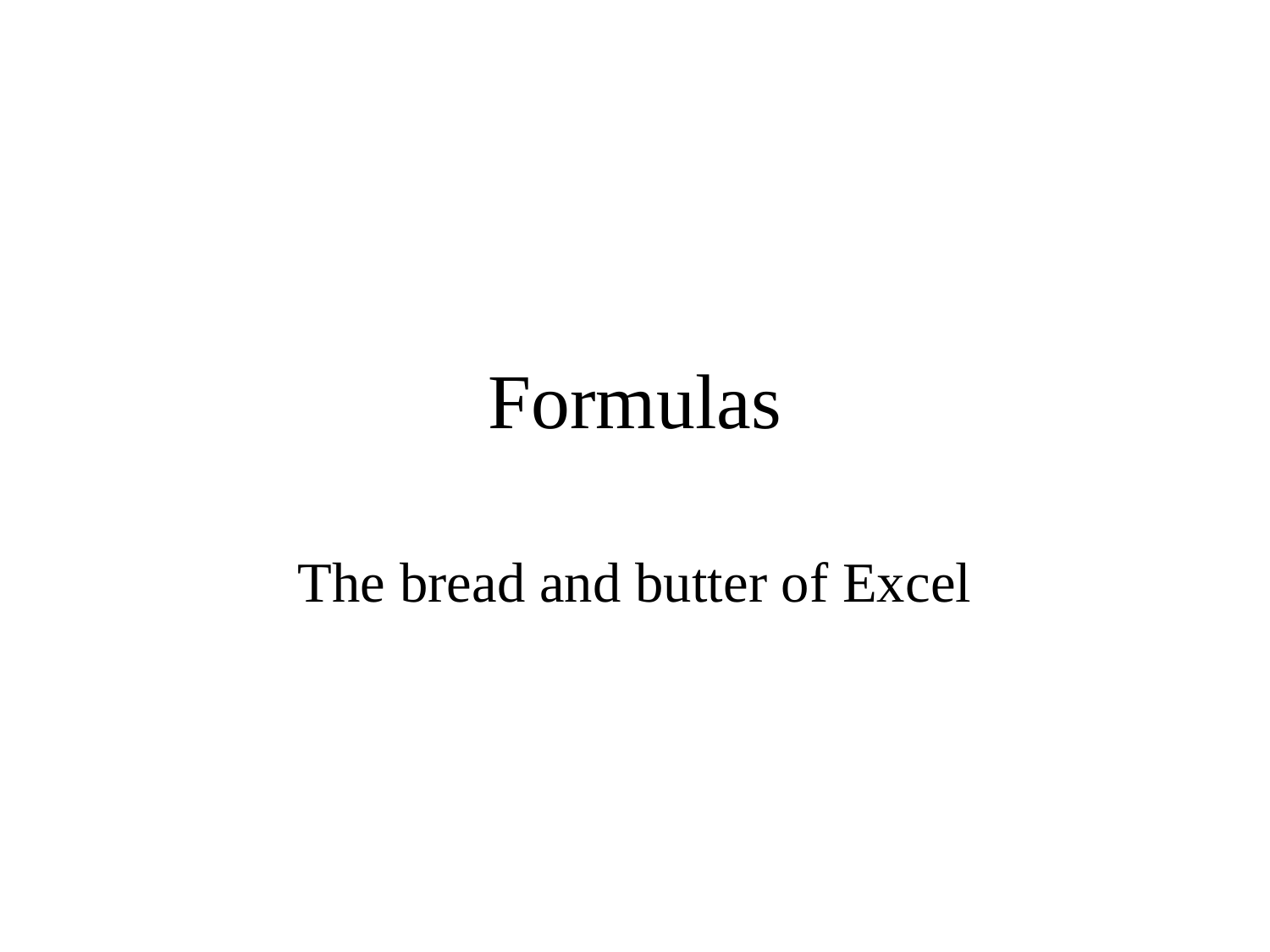

# Formulas
The bread and butter of Excel
32